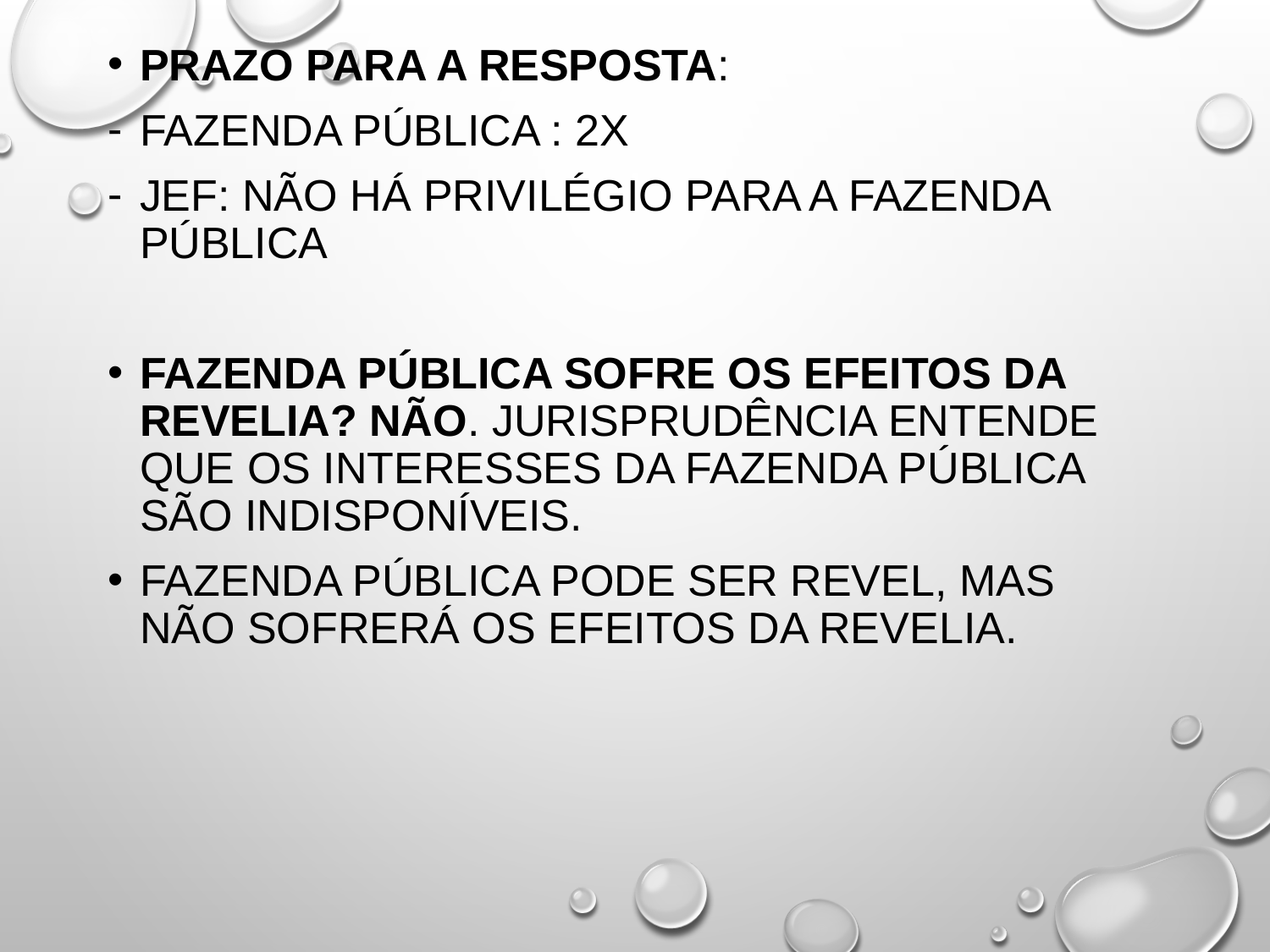

Prazo para a resposta:
Fazenda pública : 2x
JEF: não há privilégio para a Fazenda Pública

Fazenda Pública sofre os efeitos da revelia? NÃO. Jurisprudência entende que os interesses da fazenda pública são indisponíveis.
Fazenda pública pode ser revel, mas não sofrerá os efeitos da revelia.
#